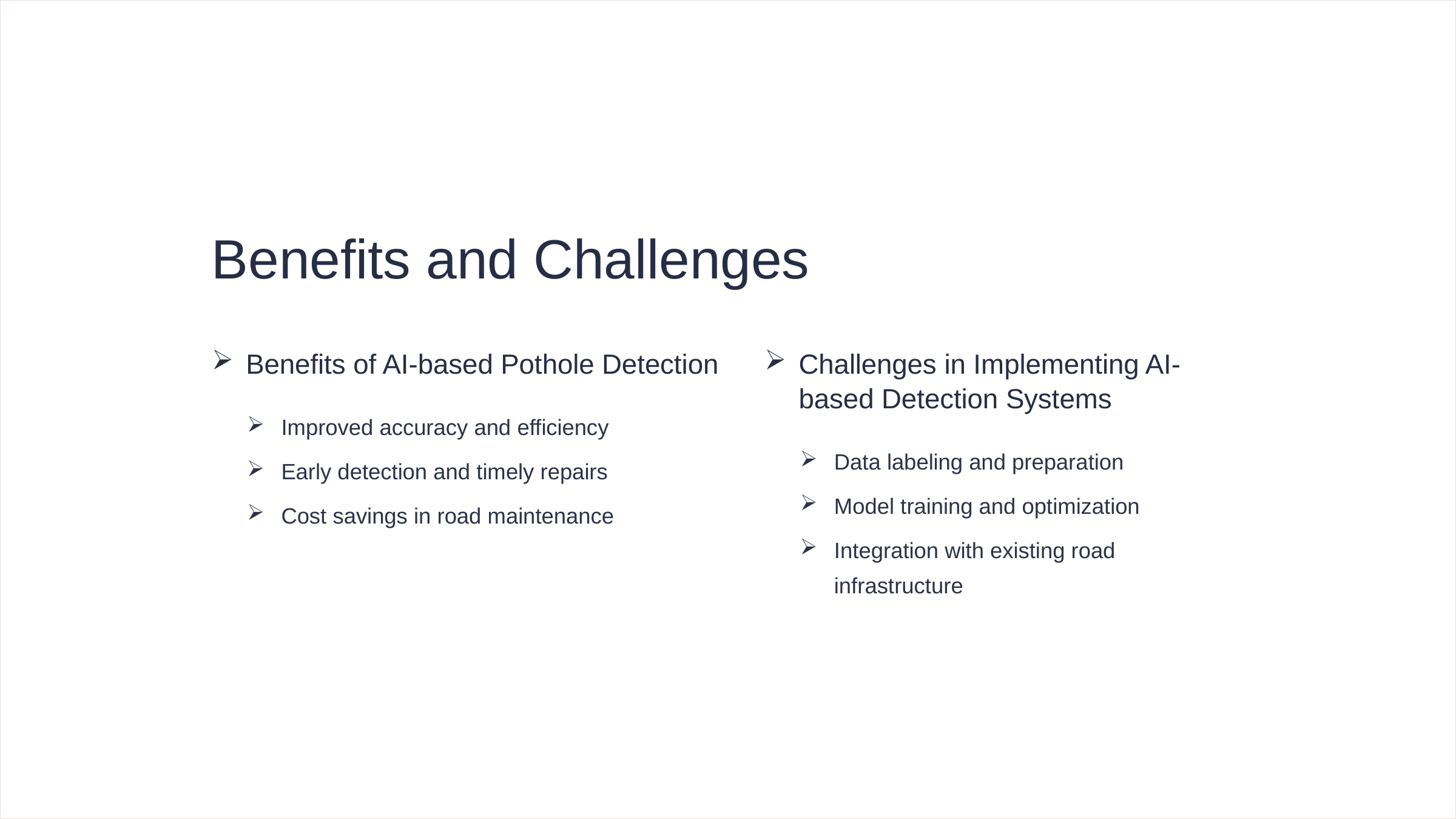

Benefits and Challenges
Benefits of AI-based Pothole Detection
Challenges in Implementing AI-based Detection Systems
Improved accuracy and efficiency
Data labeling and preparation
Early detection and timely repairs
Model training and optimization
Cost savings in road maintenance
Integration with existing road infrastructure